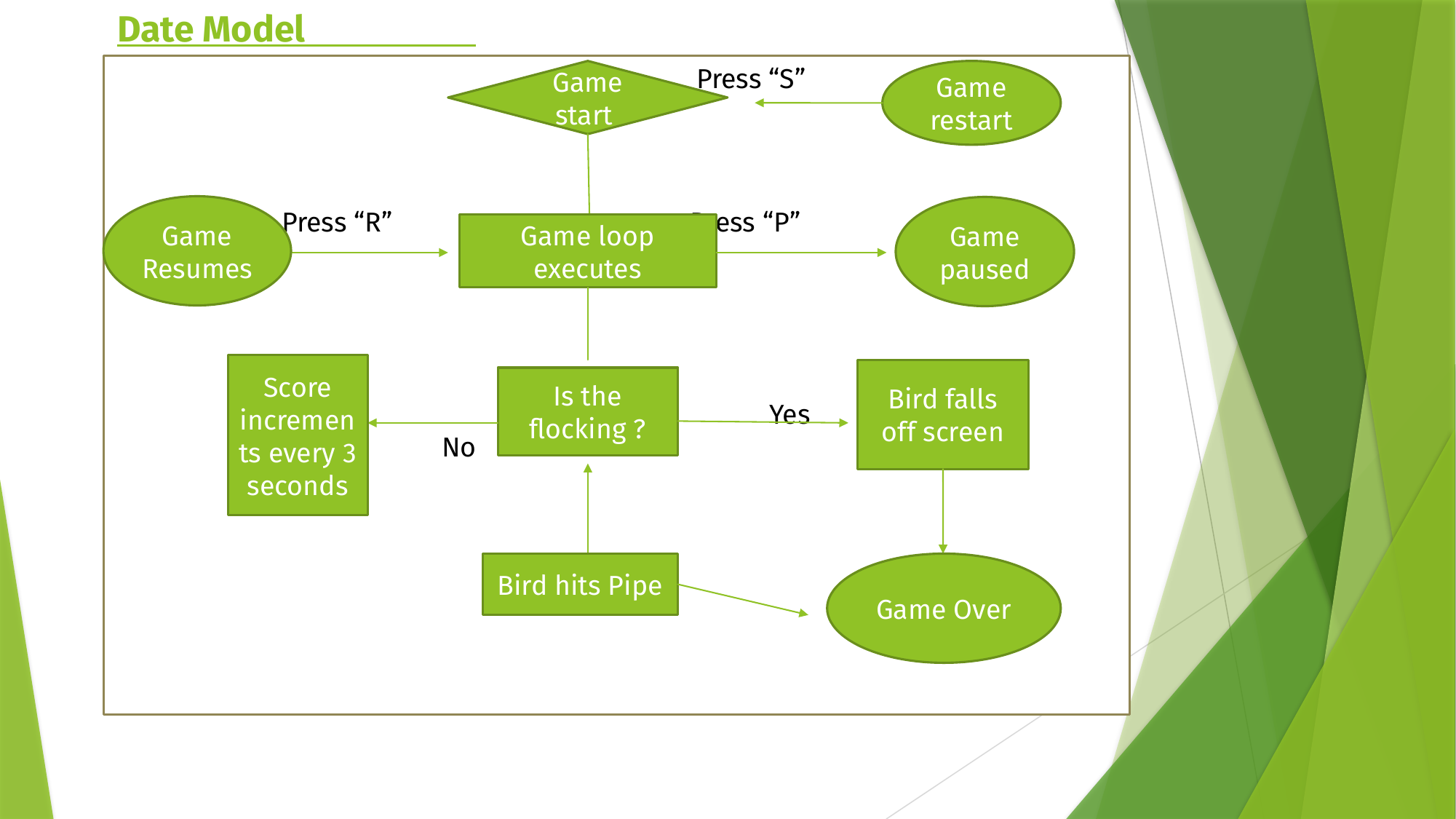

# Date Model
                                                                                Press “S”

                       Press “R”                                         Press “P”

						Yes						No
Game start
Game restart
Game Resumes
Game paused
Game loop executes
Score increments every 3 seconds
Bird falls off screen
Is the flocking ?
Bird hits Pipe
Game Over